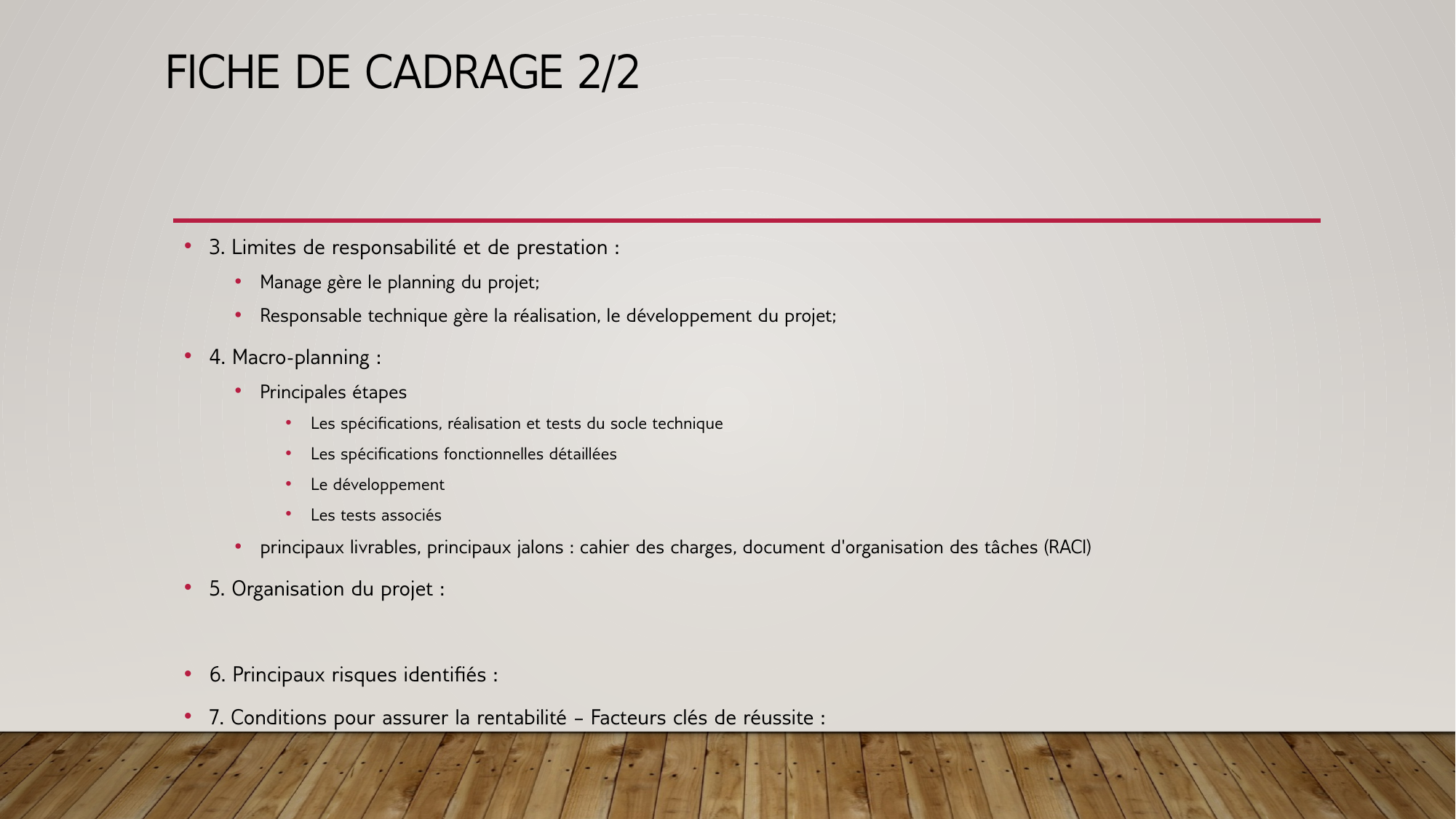

# FICHE DE CADRAGE 2/2

3. Limites de responsabilité et de prestation :
Manage gère le planning du projet;
Responsable technique gère la réalisation, le développement du projet;
4. Macro-planning :
Principales étapes
Les spécifications, réalisation et tests du socle technique
Les spécifications fonctionnelles détaillées
Le développement
Les tests associés
principaux livrables, principaux jalons : cahier des charges, document d'organisation des tâches (RACI)
5. Organisation du projet :

6. Principaux risques identifiés :
7. Conditions pour assurer la rentabilité – Facteurs clés de réussite :